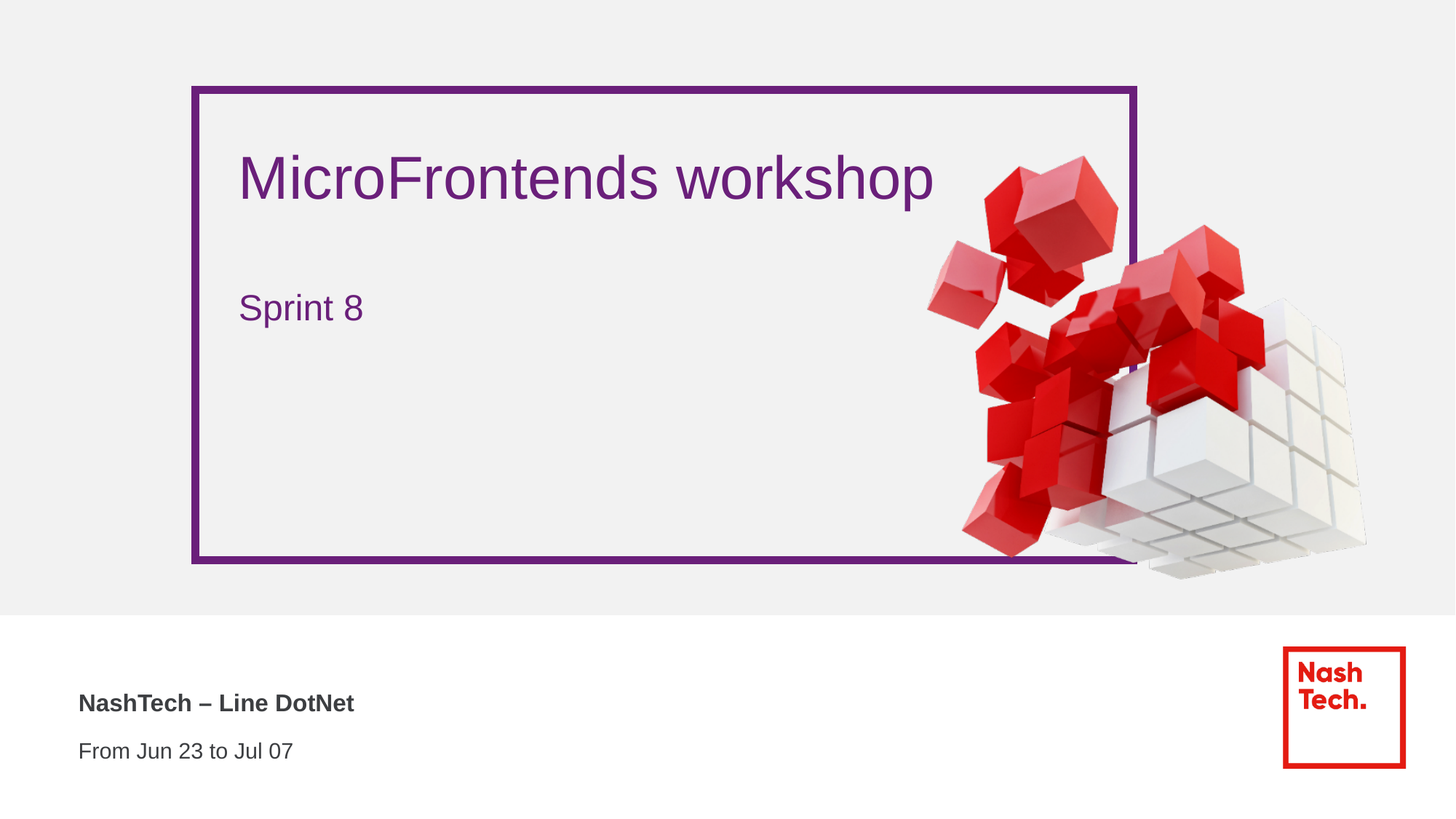

# MicroFrontends workshop Sprint 8
NashTech – Line DotNet
From Jun 23 to Jul 07